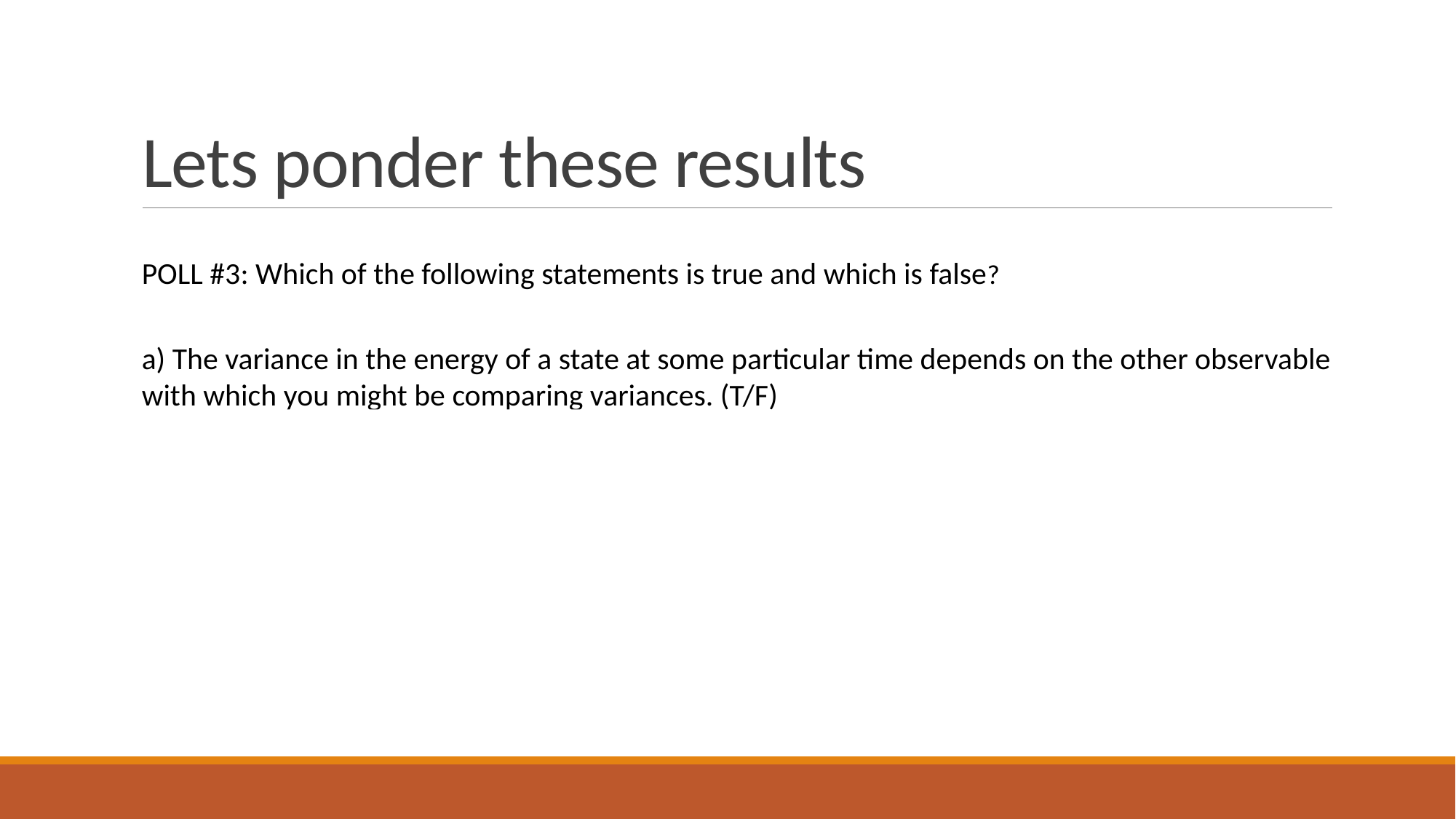

# Lets ponder these results
POLL #3: Which of the following statements is true and which is false?
a) The variance in the energy of a state at some particular time depends on the other observable with which you might be comparing variances. (T/F)
b) If the variance of the energy of a state at some particular time is very small, then the normalized rate at which any observable can vary at that time must be very slow.  (T/F)
c) If any observable has a very fast normalized rate of change at some particular time, then the variance of the energy at that time must be very large. (T/F)